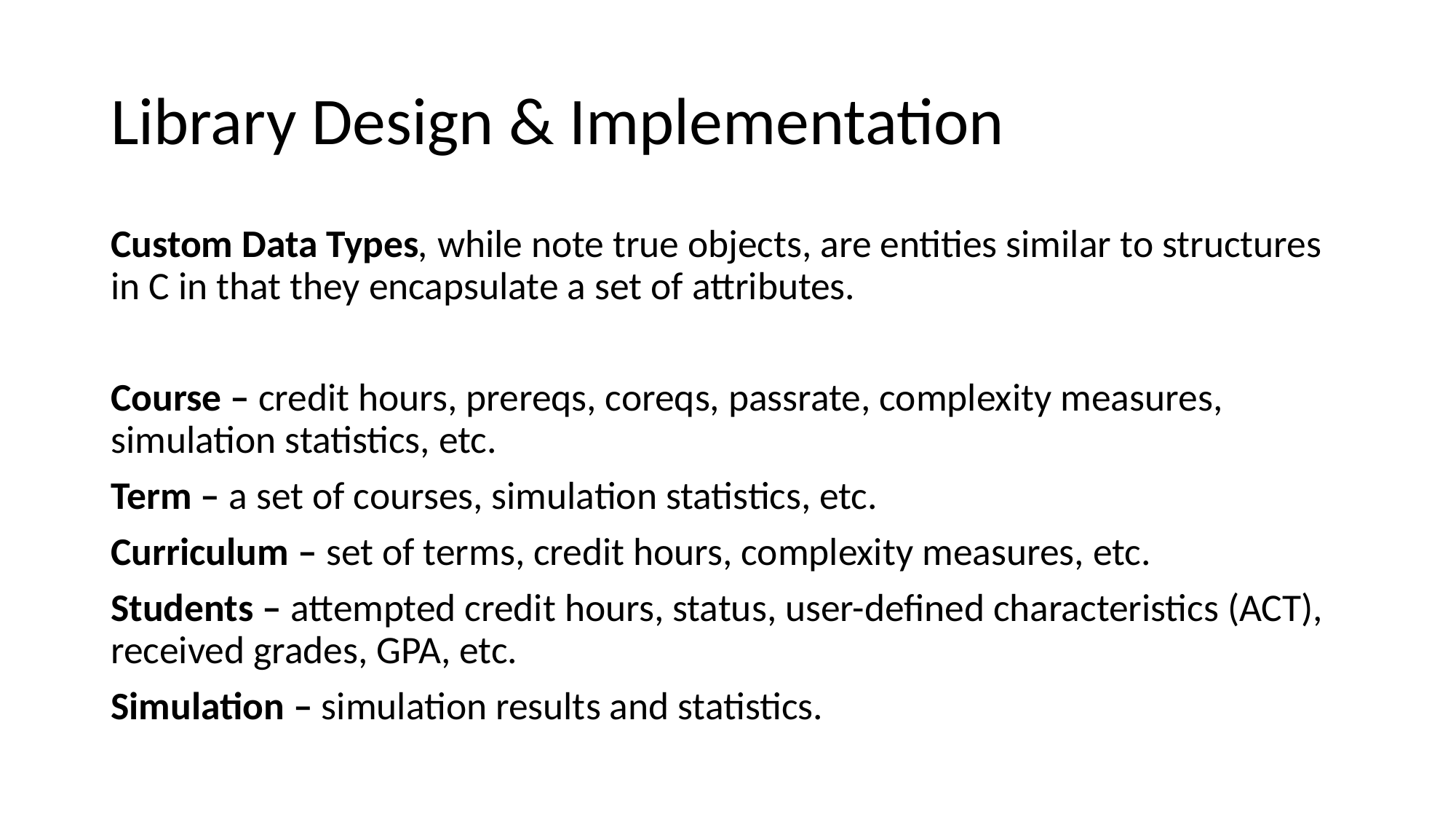

# Library Design & Implementation
Custom Data Types, while note true objects, are entities similar to structures in C in that they encapsulate a set of attributes.

Course – credit hours, prereqs, coreqs, passrate, complexity measures, simulation statistics, etc.
Term – a set of courses, simulation statistics, etc.
Curriculum – set of terms, credit hours, complexity measures, etc.
Students – attempted credit hours, status, user-defined characteristics (ACT), received grades, GPA, etc.
Simulation – simulation results and statistics.